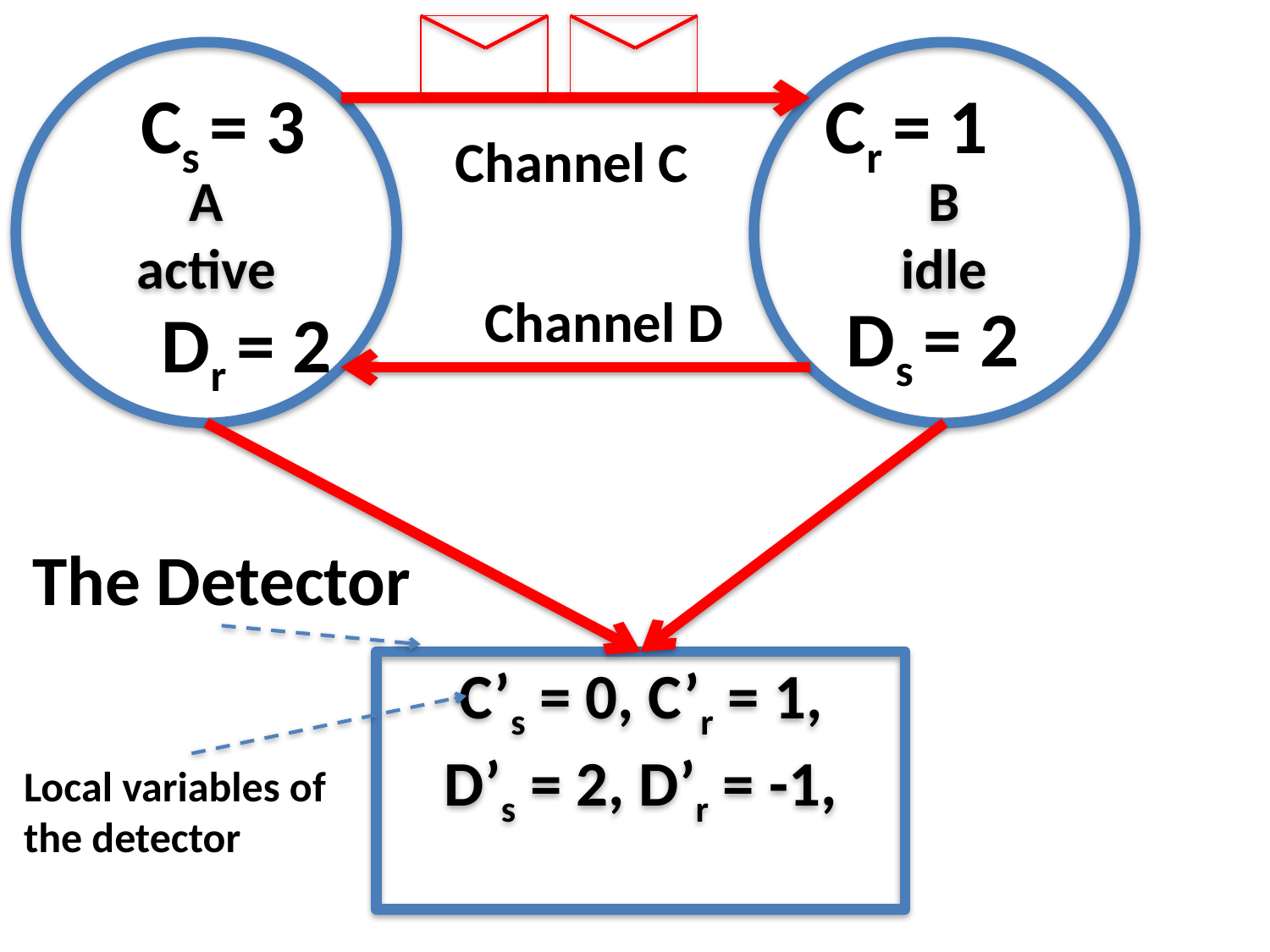

A
active
B
idle
Cs = 3
Cr = 1
Channel C
Channel D
Ds = 2
Dr = 2
The Detector
C’s = 0, C’r = 1,
D’s = 2, D’r = -1,

Local variables of the detector